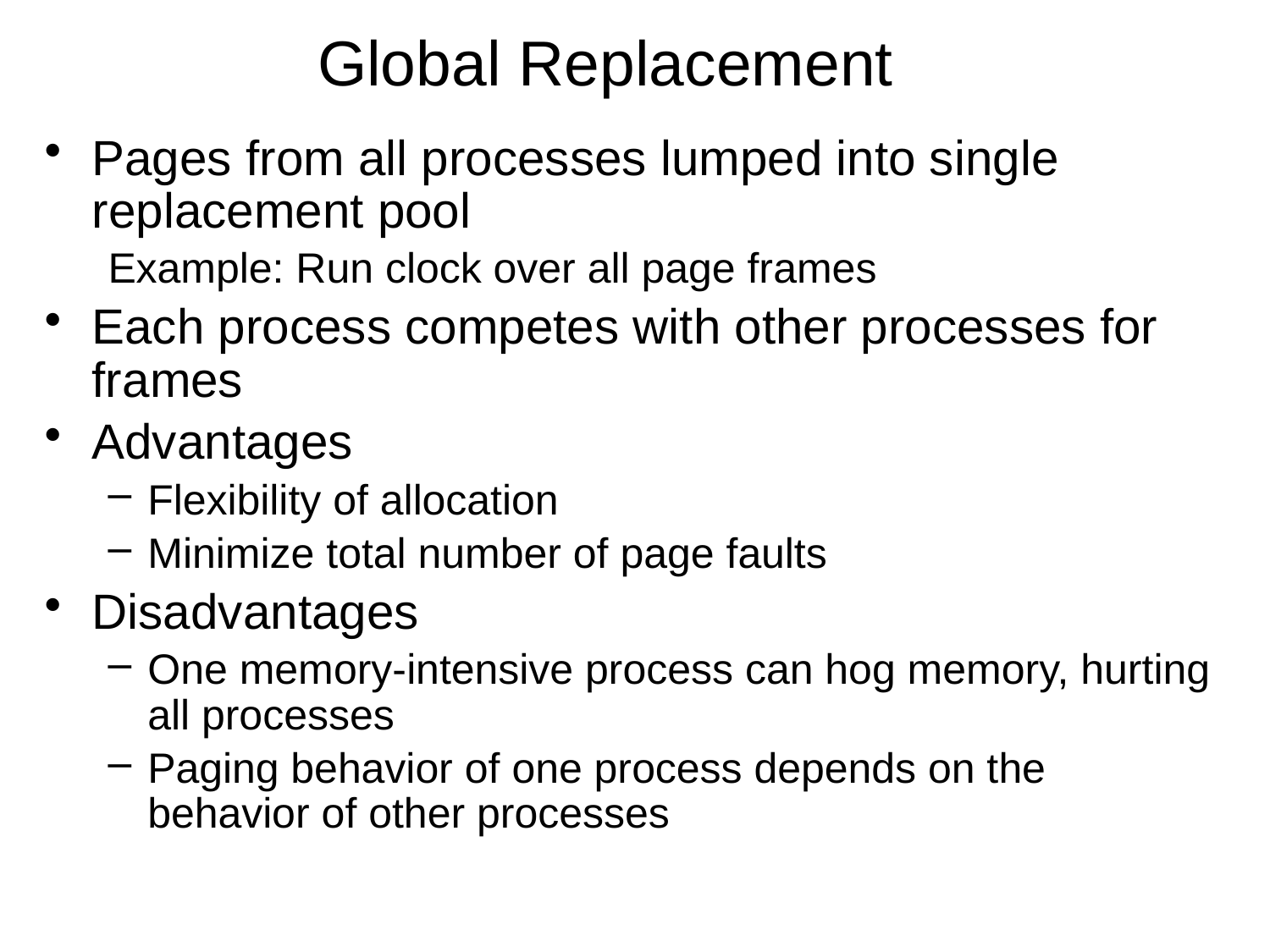

# Global Replacement
Pages from all processes lumped into single replacement pool
Example: Run clock over all page frames
Each process competes with other processes for frames
Advantages
Flexibility of allocation
Minimize total number of page faults
Disadvantages
One memory-intensive process can hog memory, hurting all processes
Paging behavior of one process depends on the behavior of other processes